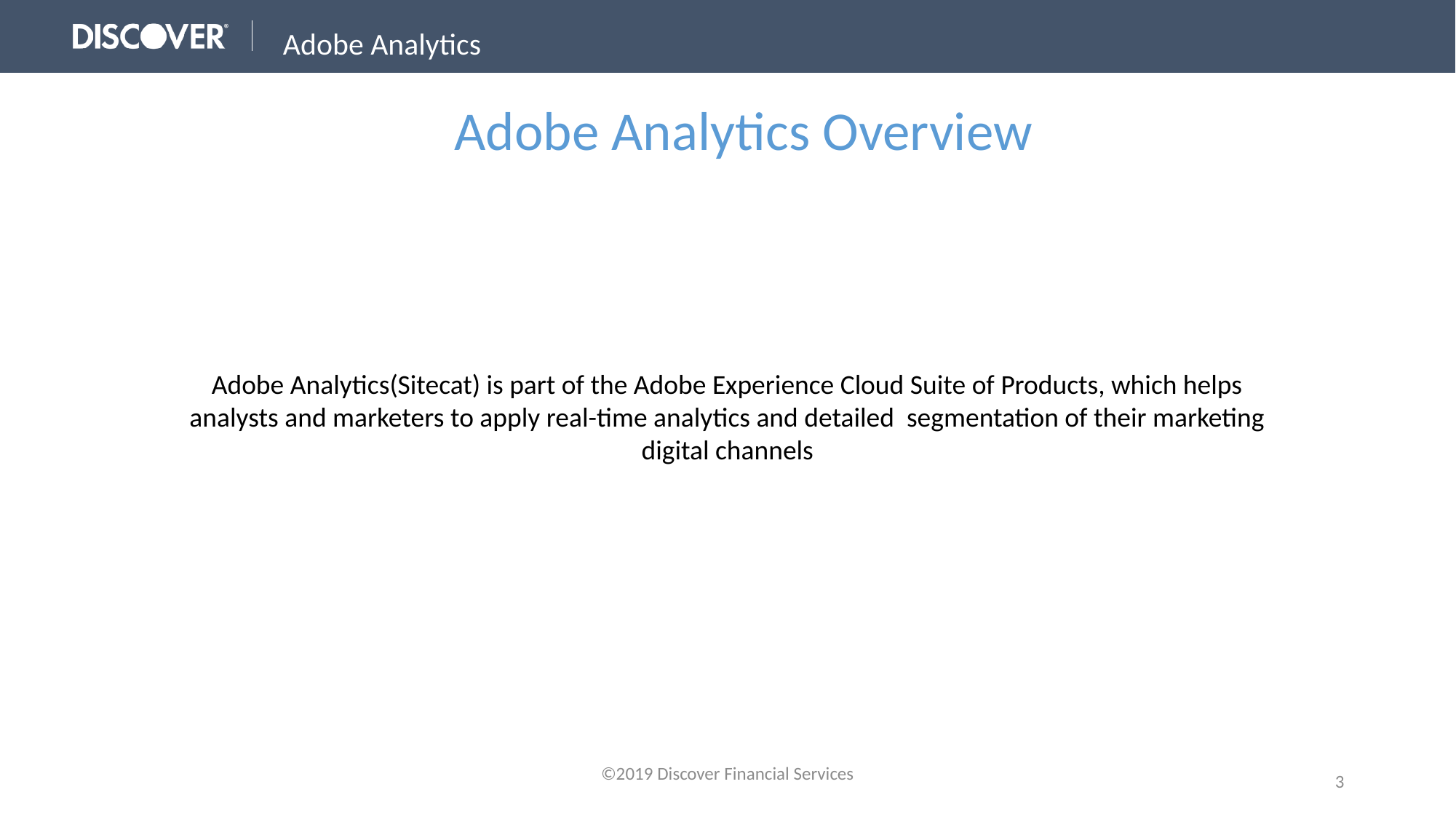

Adobe Analytics
Adobe Analytics Overview
Adobe Analytics(Sitecat) is part of the Adobe Experience Cloud Suite of Products, which helps analysts and marketers to apply real-time analytics and detailed  segmentation of their marketing digital channels
©2019 Discover Financial Services
3